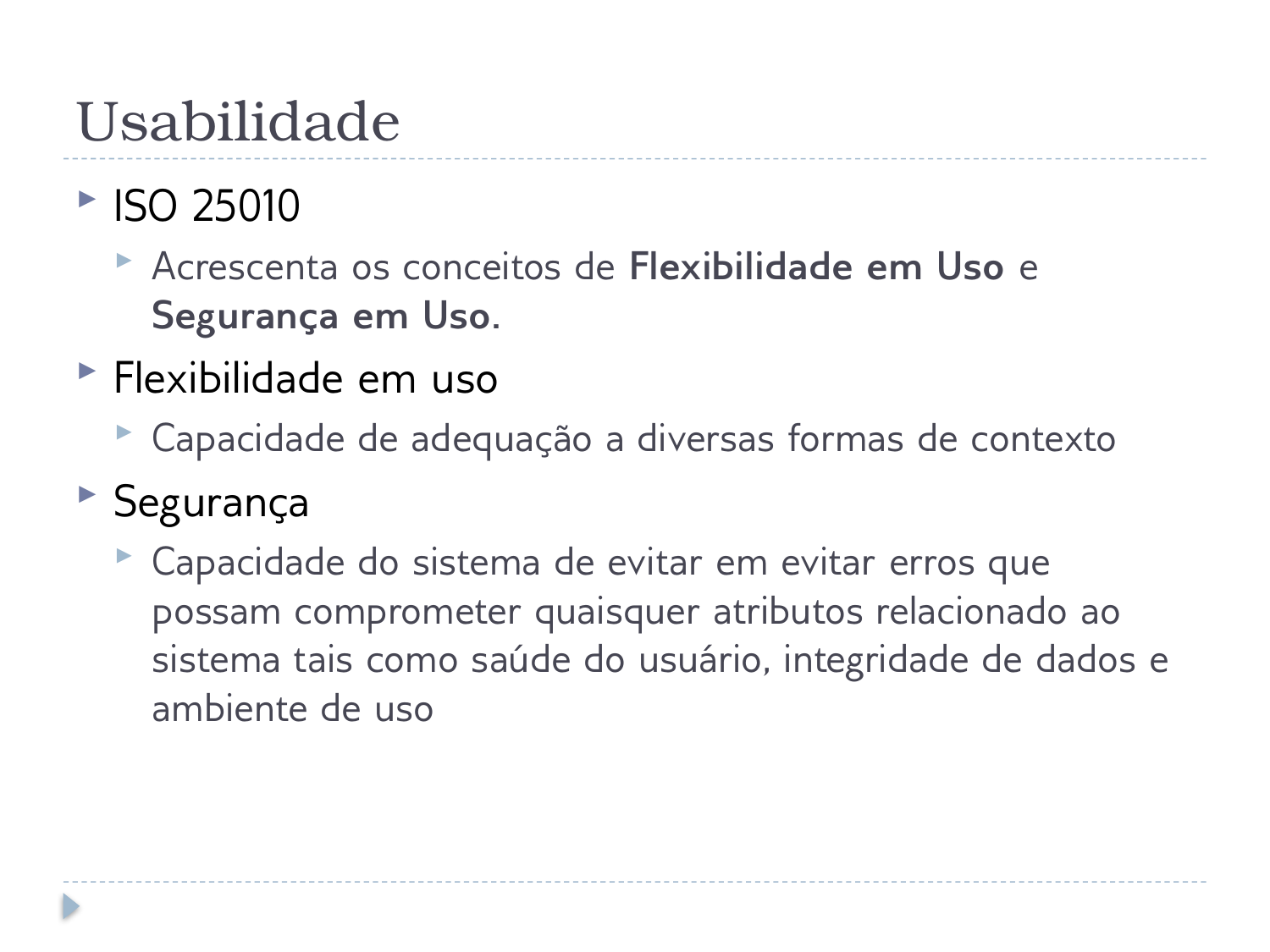

# Usabilidade
ISO 25010
Acrescenta os conceitos de Flexibilidade em Uso e Segurança em Uso.
Flexibilidade em uso
Capacidade de adequação a diversas formas de contexto
Segurança
Capacidade do sistema de evitar em evitar erros que possam comprometer quaisquer atributos relacionado ao sistema tais como saúde do usuário, integridade de dados e ambiente de uso